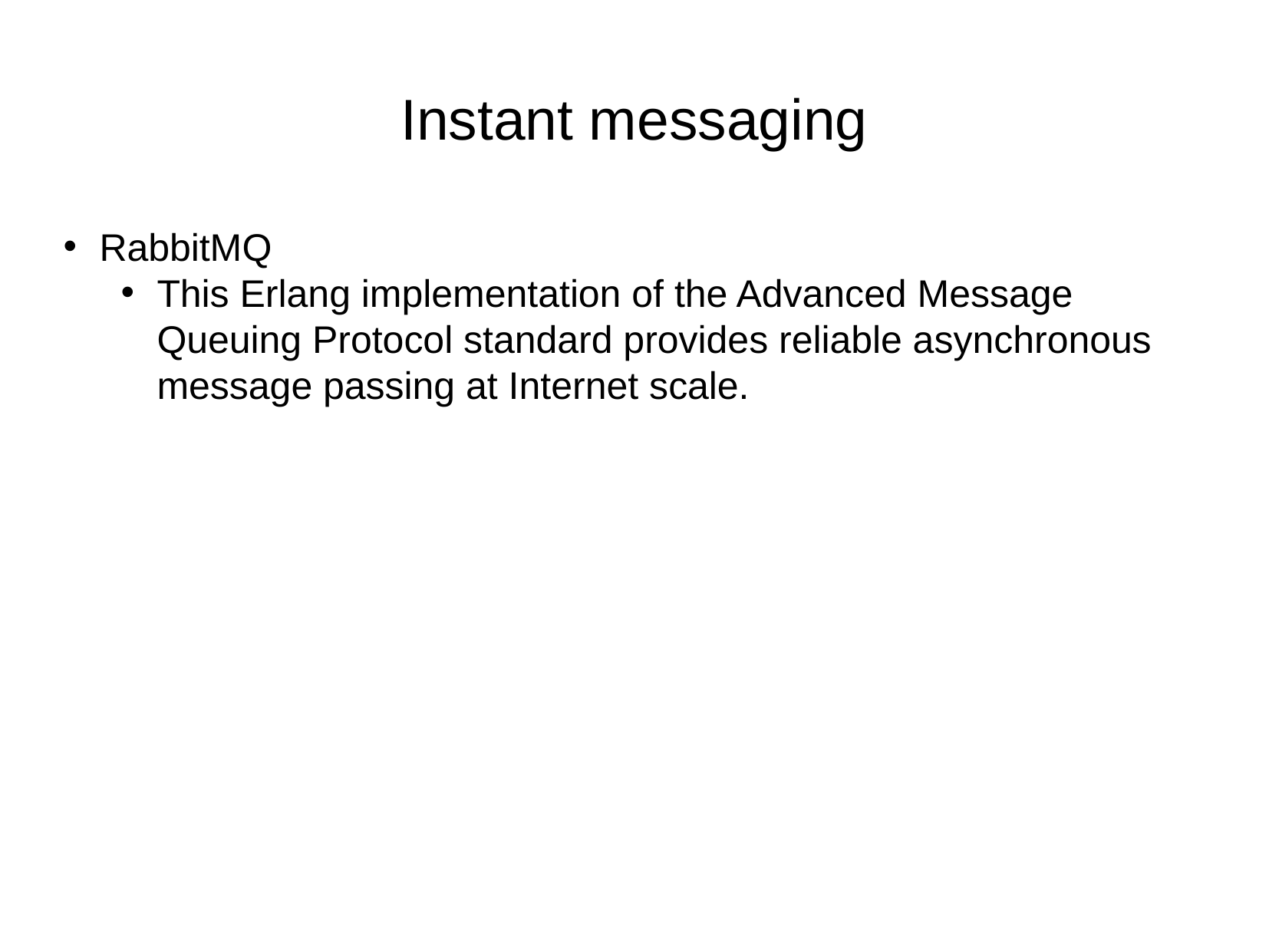

Instant messaging
RabbitMQ
This Erlang implementation of the Advanced Message Queuing Protocol standard provides reliable asynchronous message passing at Internet scale.